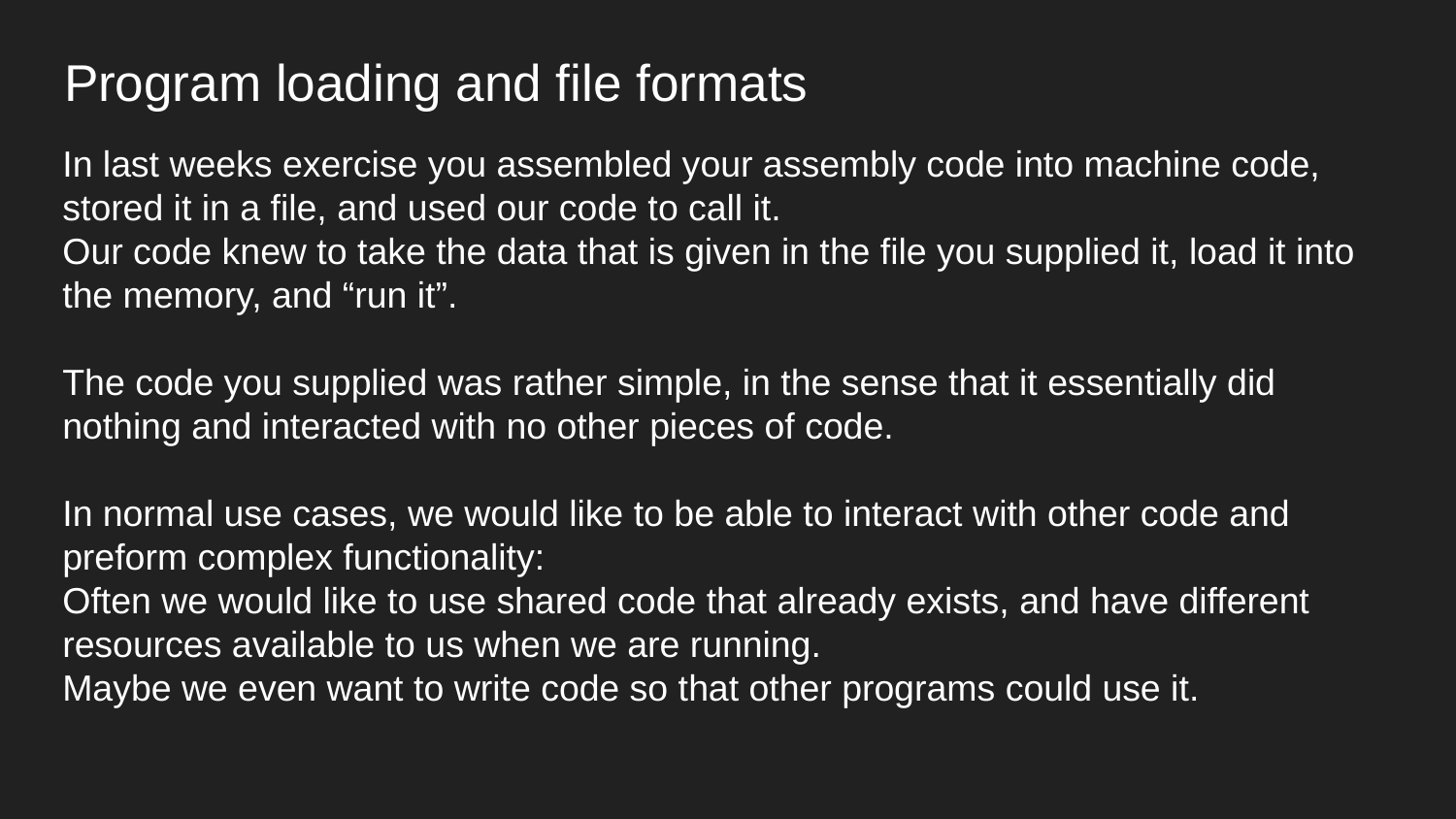

Program loading and file formats
In last weeks exercise you assembled your assembly code into machine code, stored it in a file, and used our code to call it.
Our code knew to take the data that is given in the file you supplied it, load it into the memory, and “run it”.

The code you supplied was rather simple, in the sense that it essentially did nothing and interacted with no other pieces of code.

In normal use cases, we would like to be able to interact with other code and preform complex functionality:
Often we would like to use shared code that already exists, and have different resources available to us when we are running.
Maybe we even want to write code so that other programs could use it.